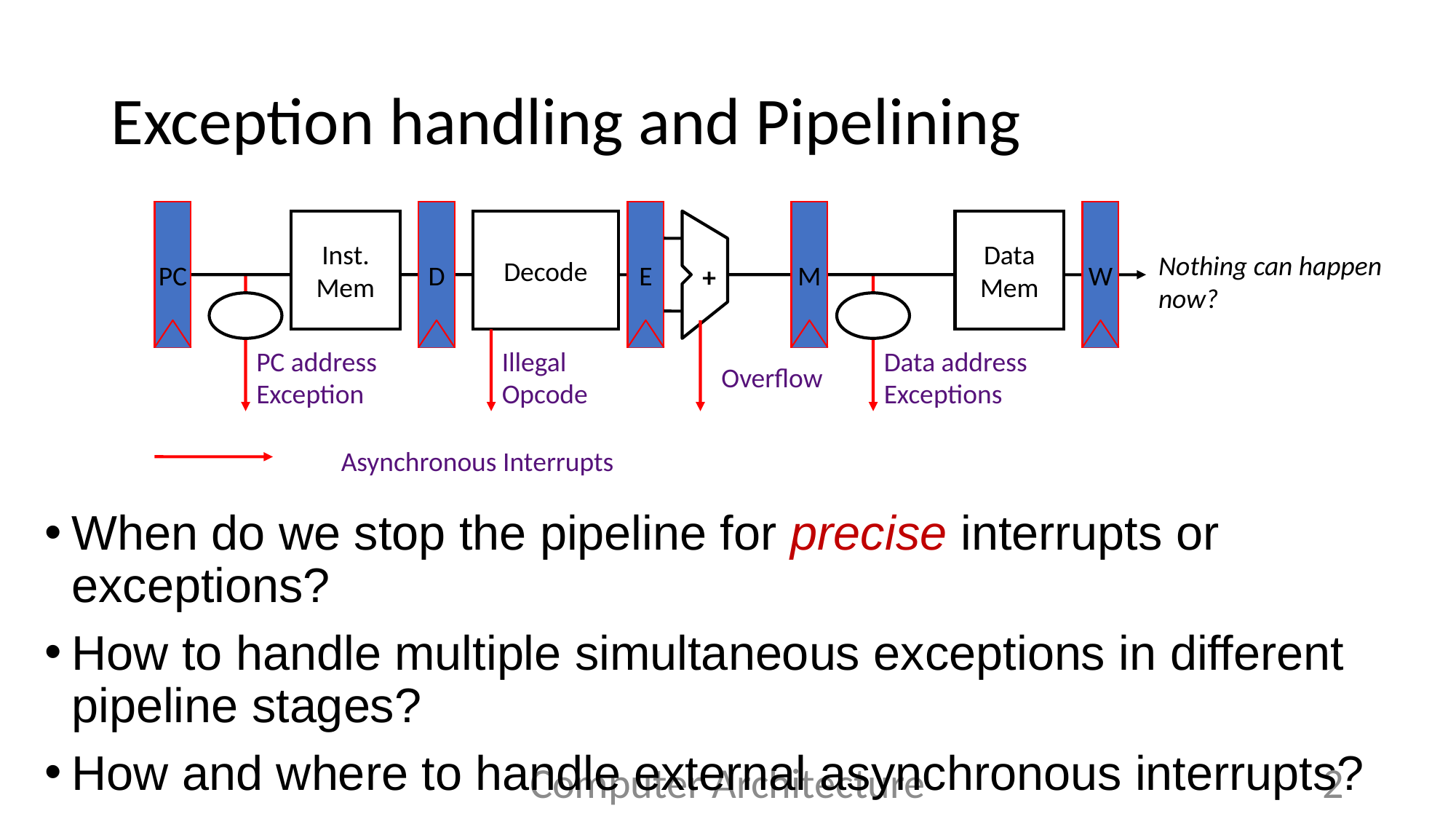

# Exception handling and Pipelining
PC

D

E

M

W

Inst. Mem
Decode

Data Mem

+

PC address Exception
Illegal Opcode
Data address Exceptions
Overflow
Asynchronous Interrupts

Nothing can happen
now?
When do we stop the pipeline for precise interrupts or exceptions?
How to handle multiple simultaneous exceptions in different pipeline stages?
How and where to handle external asynchronous interrupts?
Computer Architecture
2